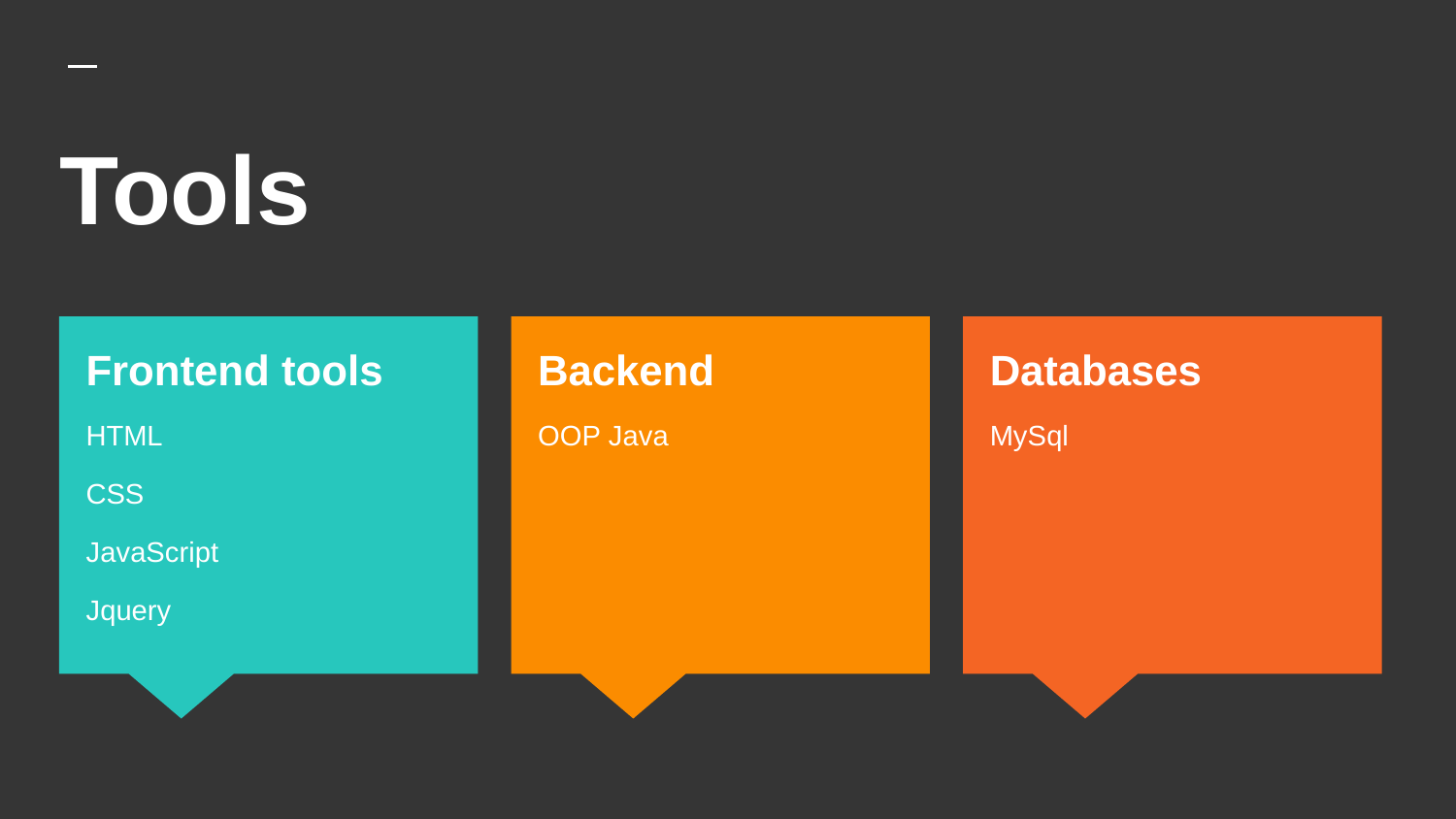

# Tools

Frontend tools
HTML
CSS
JavaScript
Jquery
Backend
OOP Java
Databases
MySql